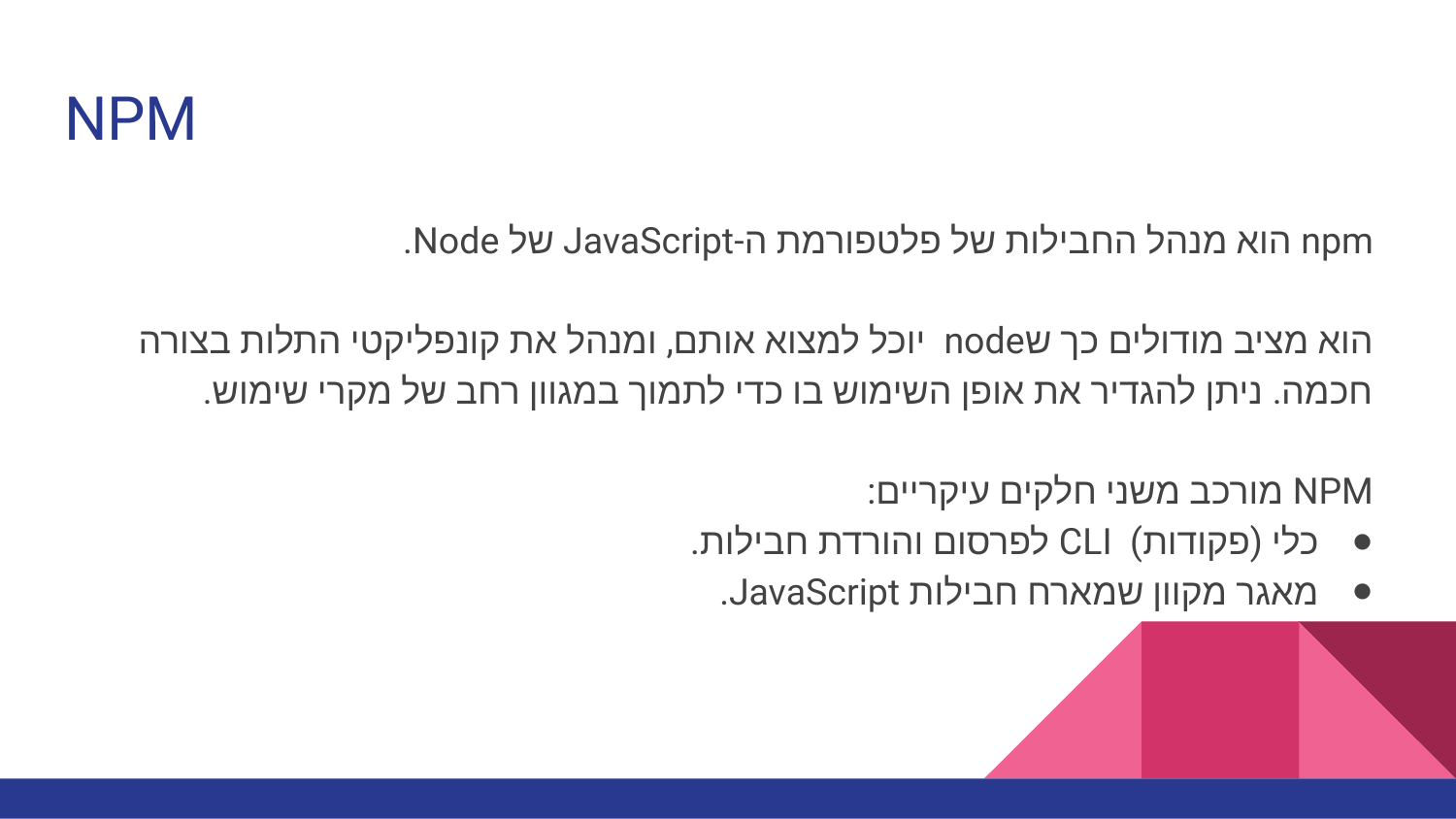

# NPM
npm הוא מנהל החבילות של פלטפורמת ה-JavaScript של Node.

הוא מציב מודולים כך שnode  יוכל למצוא אותם, ומנהל את קונפליקטי התלות בצורה חכמה. ניתן להגדיר את אופן השימוש בו כדי לתמוך במגוון רחב של מקרי שימוש.

NPM מורכב משני חלקים עיקריים:
כלי (פקודות)  CLI לפרסום והורדת חבילות.
מאגר מקוון שמארח חבילות JavaScript.